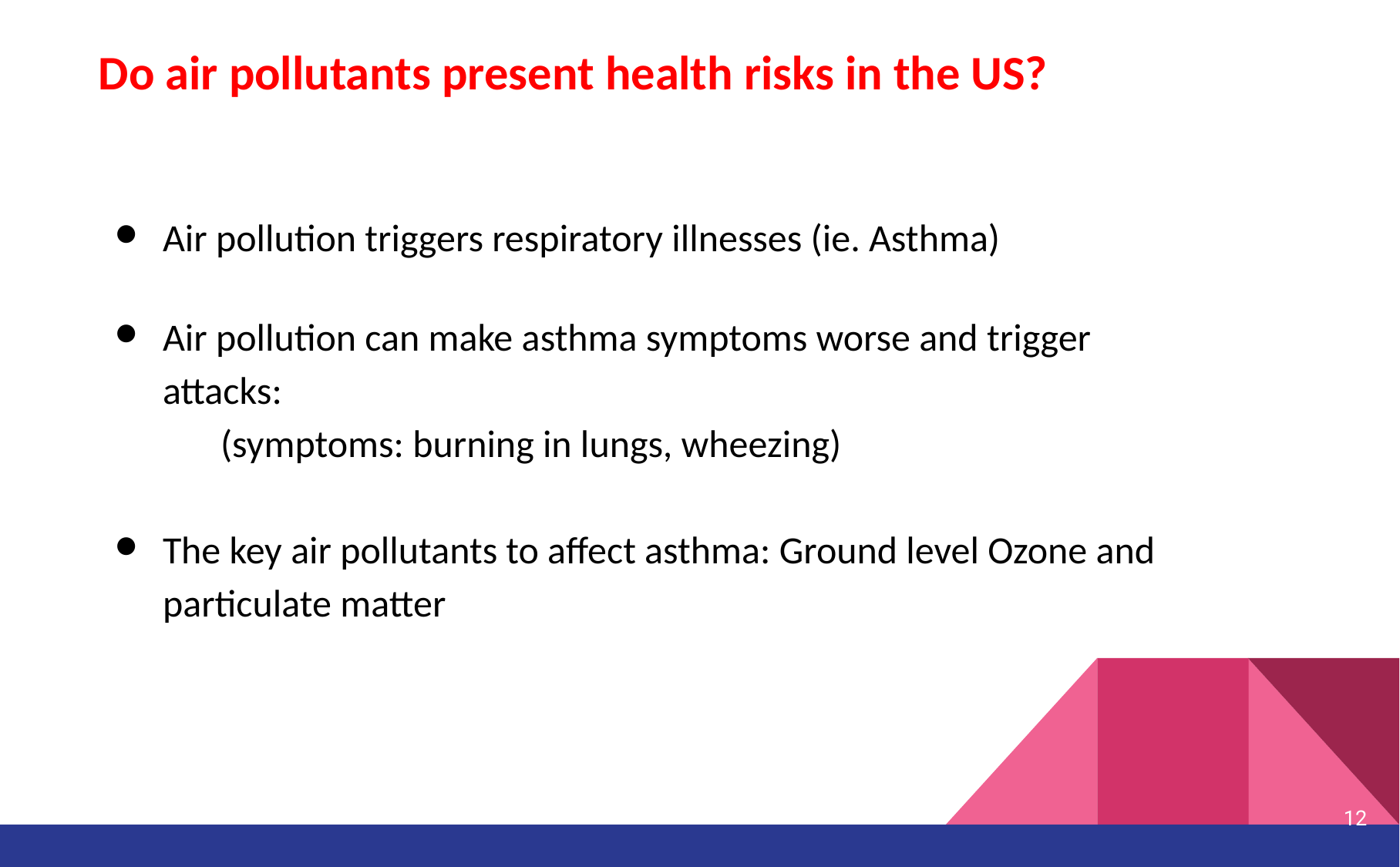

Do air pollutants present health risks in the US?

Air pollution triggers respiratory illnesses (ie. Asthma)
Air pollution can make asthma symptoms worse and trigger attacks:
(symptoms: burning in lungs, wheezing)
The key air pollutants to affect asthma: Ground level Ozone and particulate matter

12